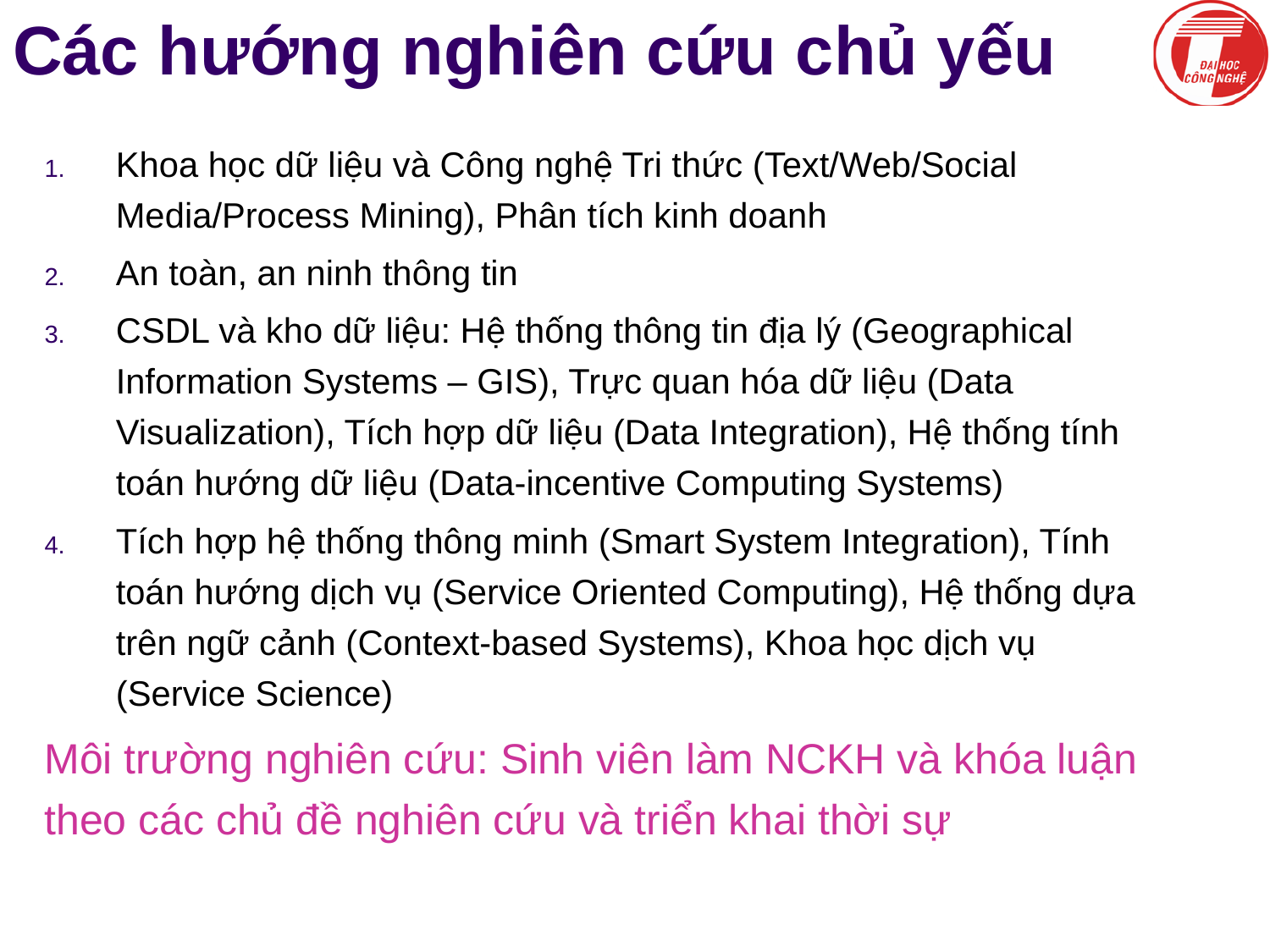

# Các hướng nghiên cứu chủ yếu
Khoa học dữ liệu và Công nghệ Tri thức (Text/Web/Social Media/Process Mining), Phân tích kinh doanh
An toàn, an ninh thông tin
CSDL và kho dữ liệu: Hệ thống thông tin địa lý (Geographical Information Systems – GIS), Trực quan hóa dữ liệu (Data Visualization), Tích hợp dữ liệu (Data Integration), Hệ thống tính toán hướng dữ liệu (Data-incentive Computing Systems)
Tích hợp hệ thống thông minh (Smart System Integration), Tính toán hướng dịch vụ (Service Oriented Computing), Hệ thống dựa trên ngữ cảnh (Context-based Systems), Khoa học dịch vụ (Service Science)
Môi trường nghiên cứu: Sinh viên làm NCKH và khóa luận theo các chủ đề nghiên cứu và triển khai thời sự